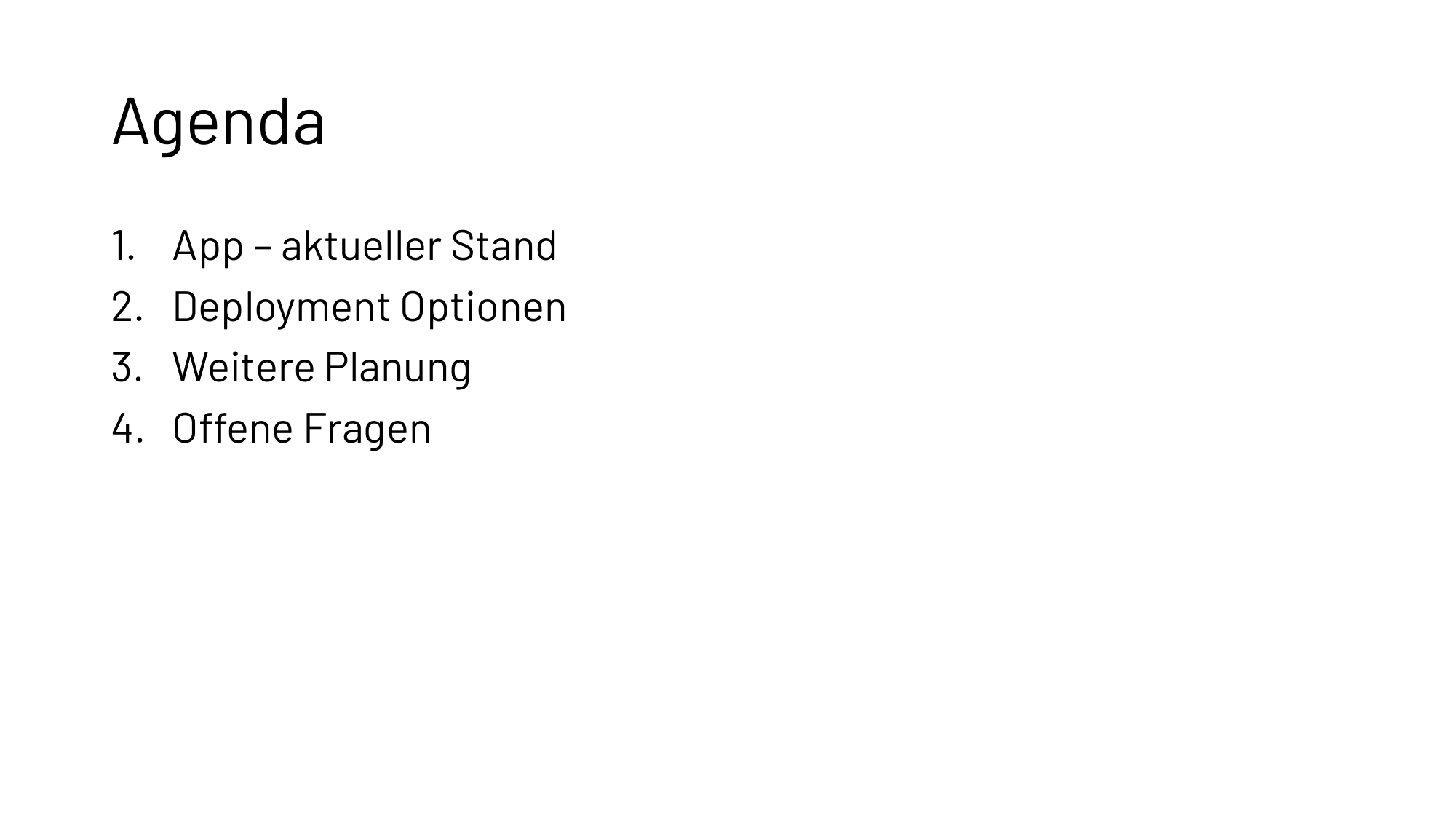

# Agenda
App – aktueller Stand
Deployment Optionen
Weitere Planung
Offene Fragen